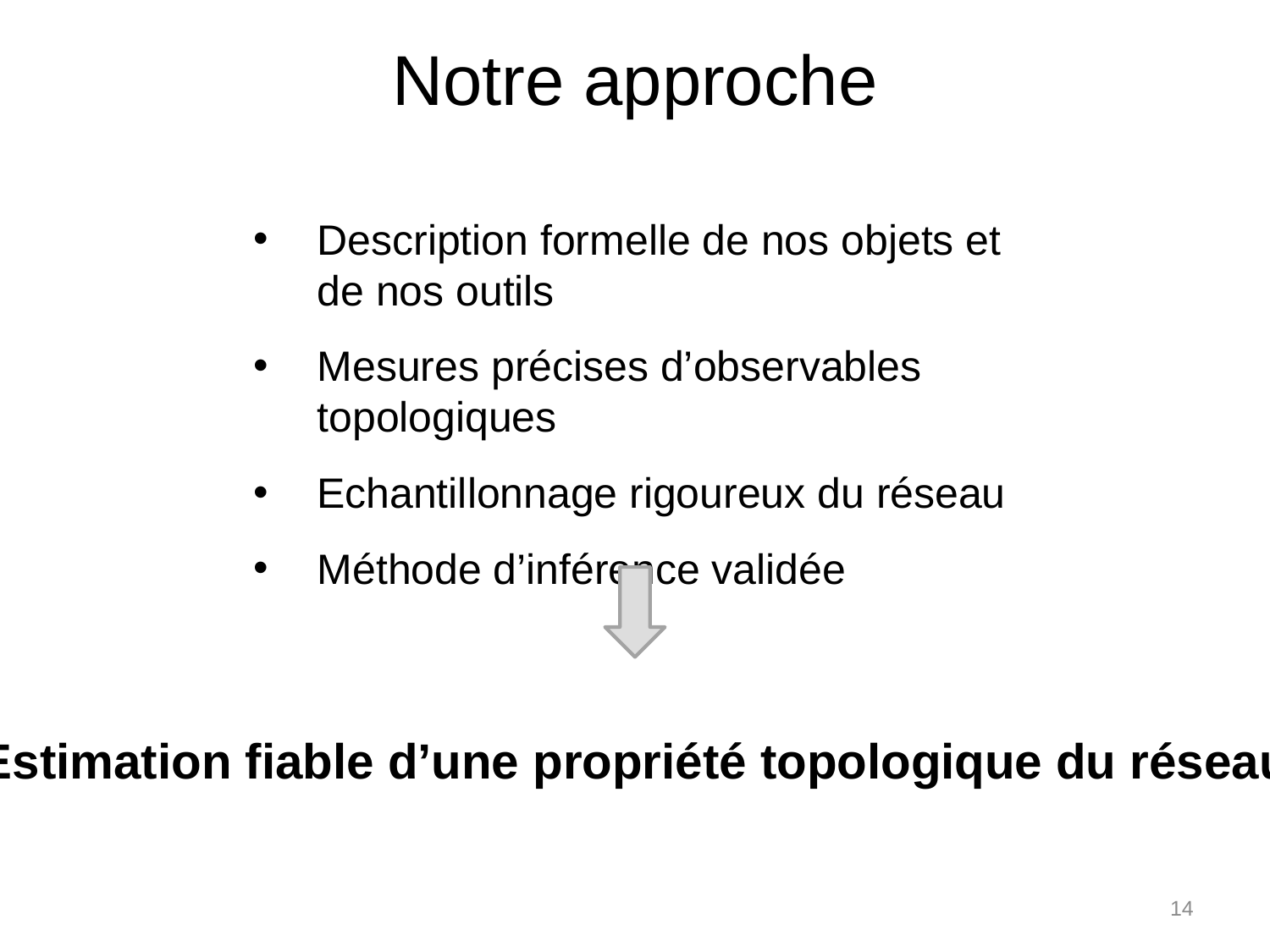

# Notre approche
Description formelle de nos objets et de nos outils

Mesures précises d’observables topologiques

Echantillonnage rigoureux du réseau

Méthode d’inférence validée

Estimation fiable d’une propriété topologique du réseau
14